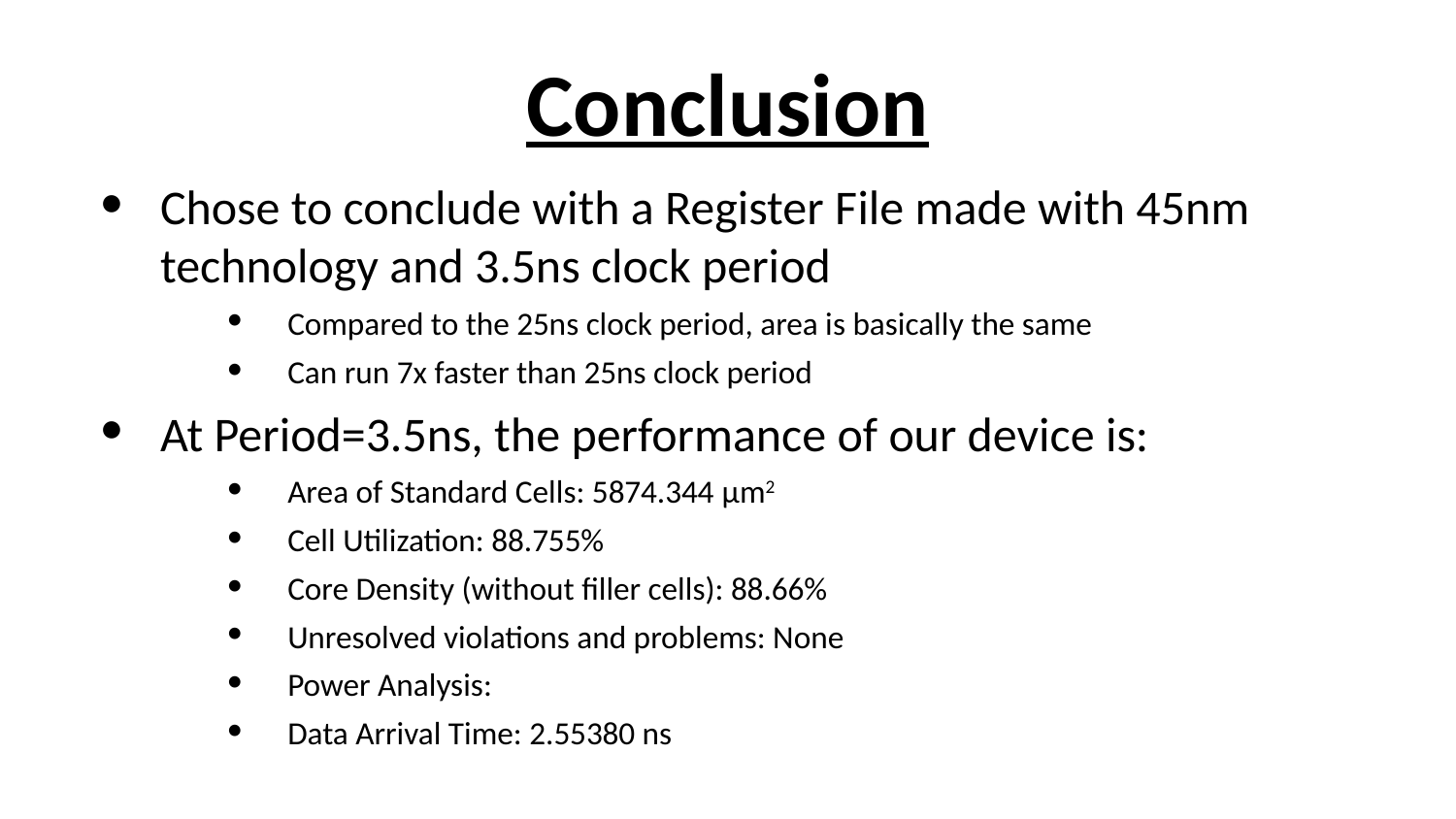

# Conclusion
Chose to conclude with a Register File made with 45nm technology and 3.5ns clock period
Compared to the 25ns clock period, area is basically the same
Can run 7x faster than 25ns clock period
At Period=3.5ns, the performance of our device is:
Area of Standard Cells: 5874.344 μm2
Cell Utilization: 88.755%
Core Density (without filler cells): 88.66%
Unresolved violations and problems: None
Power Analysis:
Data Arrival Time: 2.55380 ns